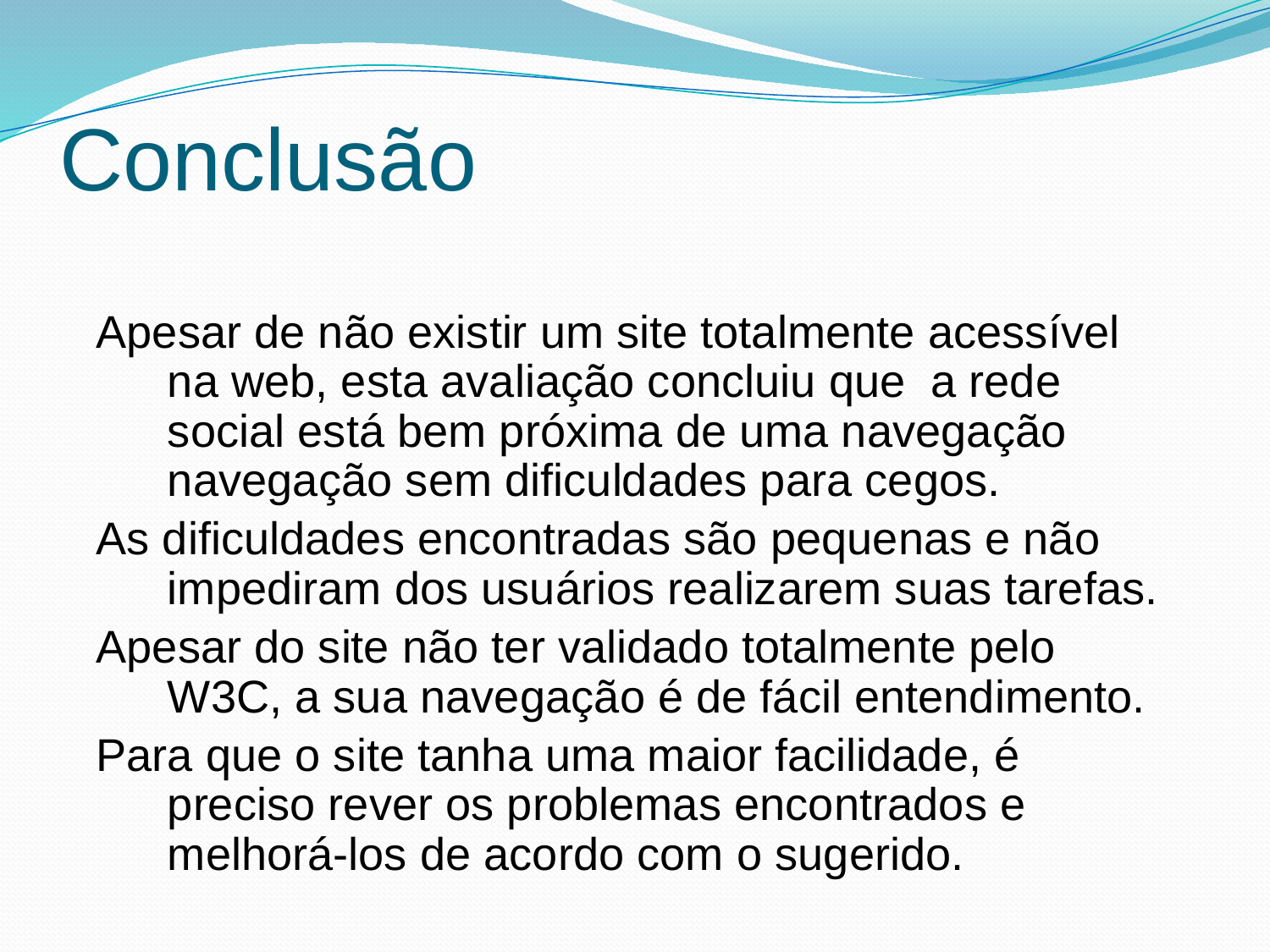

# Conclusão

Apesar de não existir um site totalmente acessível na web, esta avaliação concluiu que  a rede social está bem próxima de uma navegação navegação sem dificuldades para cegos.
As dificuldades encontradas são pequenas e não impediram dos usuários realizarem suas tarefas.
Apesar do site não ter validado totalmente pelo W3C, a sua navegação é de fácil entendimento.
Para que o site tanha uma maior facilidade, é preciso rever os problemas encontrados e  melhorá-los de acordo com o sugerido.